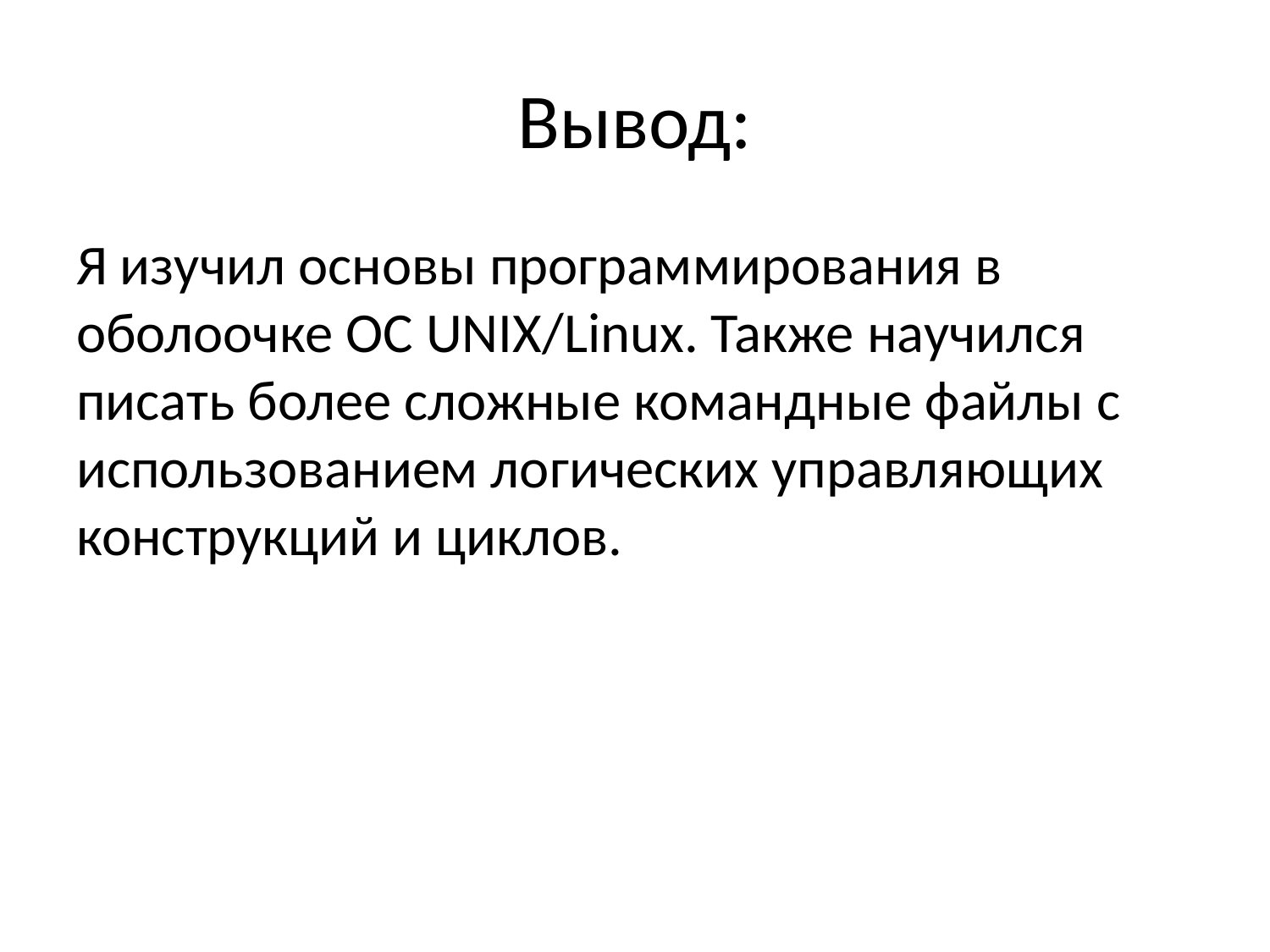

# Вывод:
Я изучил основы программирования в оболоочке ОС UNIX/Linux. Также научился писать более сложные командные файлы с использованием логических управляющих конструкций и циклов.